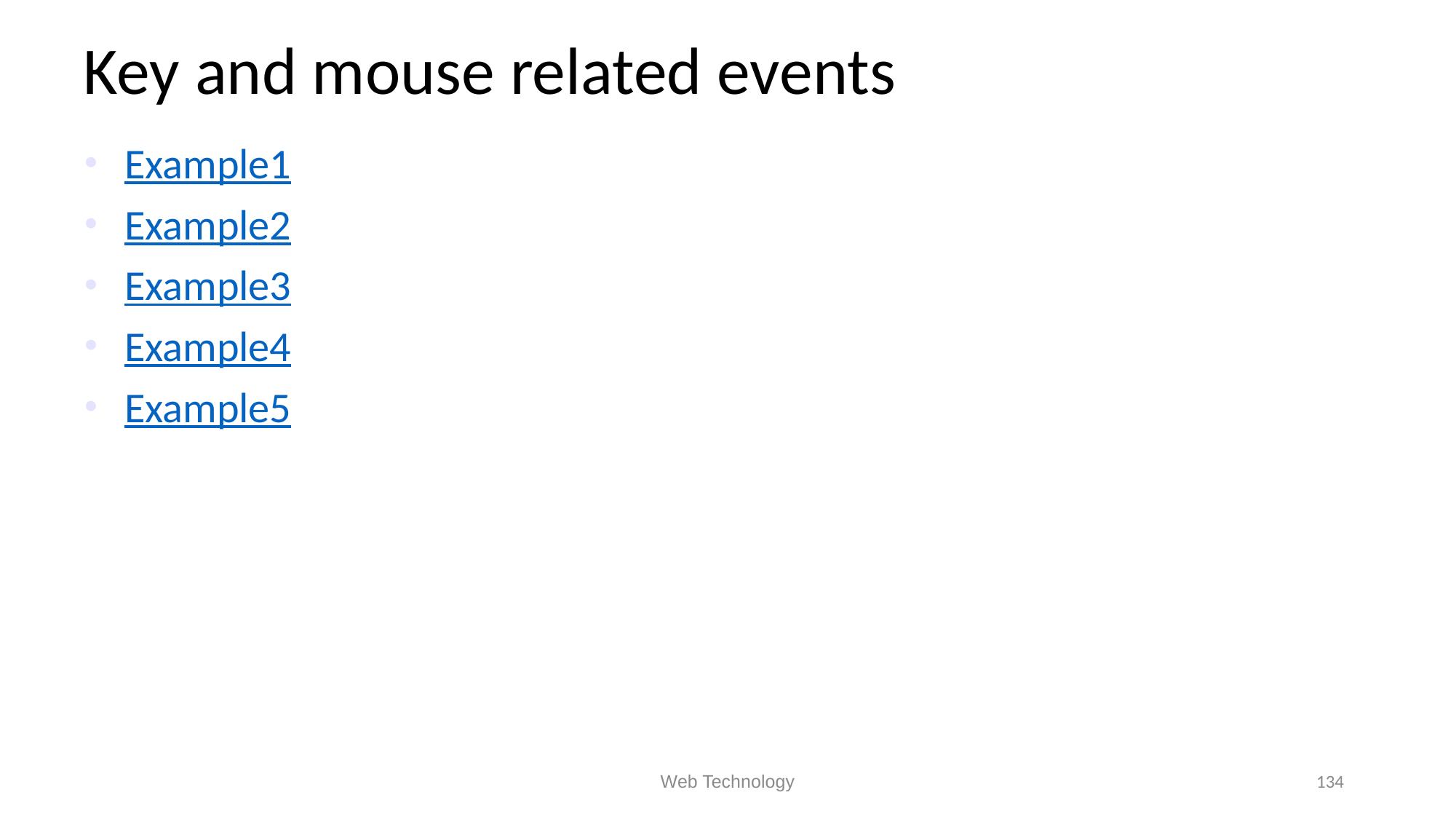

Key and mouse related events
Example1
Example2
Example3
Example4
Example5

Web Technology
134